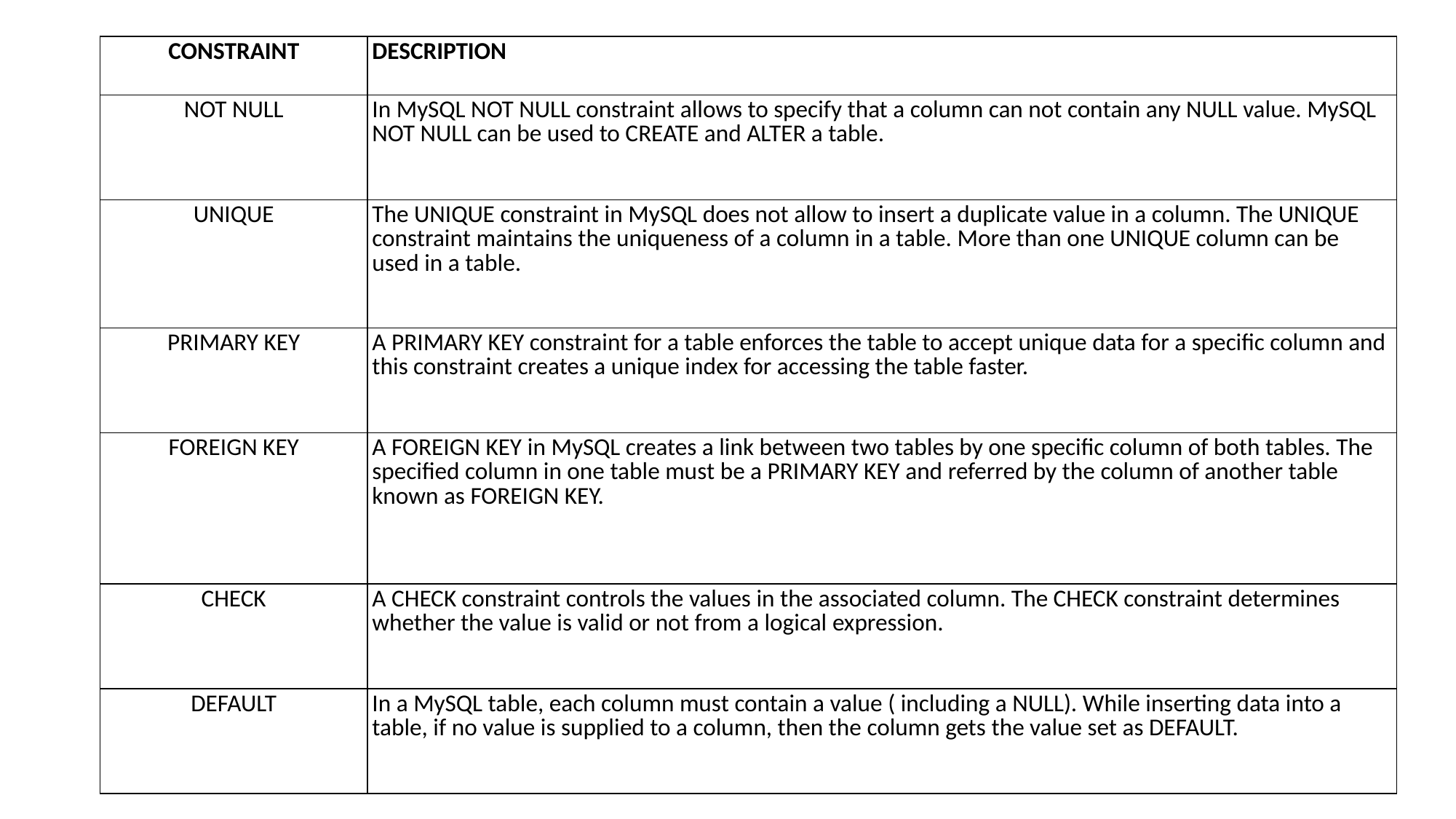

| CONSTRAINT | DESCRIPTION |
| --- | --- |
| NOT NULL | In MySQL NOT NULL constraint allows to specify that a column can not contain any NULL value. MySQL NOT NULL can be used to CREATE and ALTER a table. |
| UNIQUE | The UNIQUE constraint in MySQL does not allow to insert a duplicate value in a column. The UNIQUE constraint maintains the uniqueness of a column in a table. More than one UNIQUE column can be used in a table. |
| PRIMARY KEY | A PRIMARY KEY constraint for a table enforces the table to accept unique data for a specific column and this constraint creates a unique index for accessing the table faster. |
| FOREIGN KEY | A FOREIGN KEY in MySQL creates a link between two tables by one specific column of both tables. The specified column in one table must be a PRIMARY KEY and referred by the column of another table known as FOREIGN KEY. |
| CHECK | A CHECK constraint controls the values in the associated column. The CHECK constraint determines whether the value is valid or not from a logical expression. |
| DEFAULT | In a MySQL table, each column must contain a value ( including a NULL). While inserting data into a table, if no value is supplied to a column, then the column gets the value set as DEFAULT. |